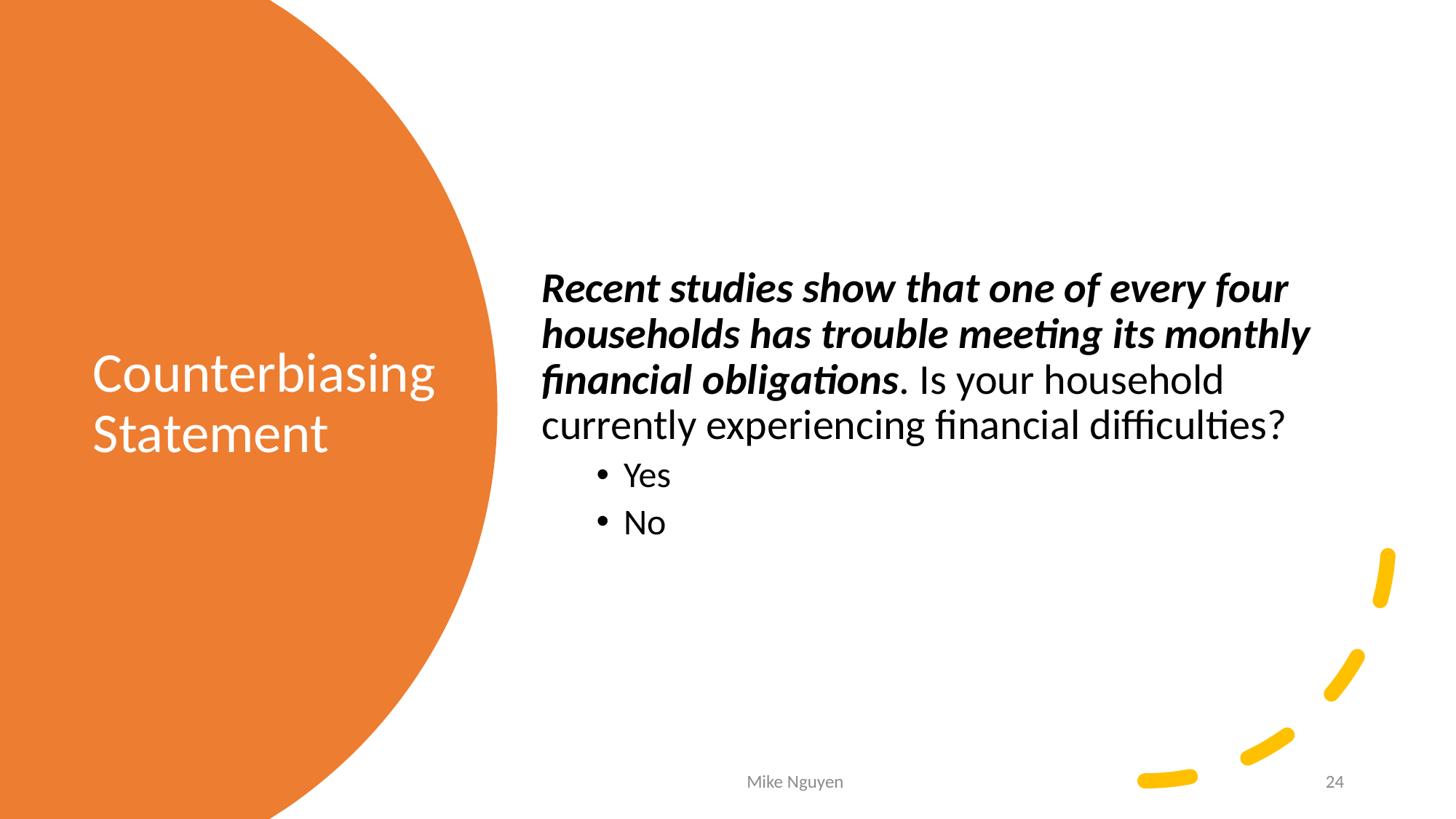

Recent studies show that one of every four households has trouble meeting its monthly financial obligations. Is your household currently experiencing financial difficulties?
Yes
No
# Counterbiasing Statement

Mike Nguyen
24